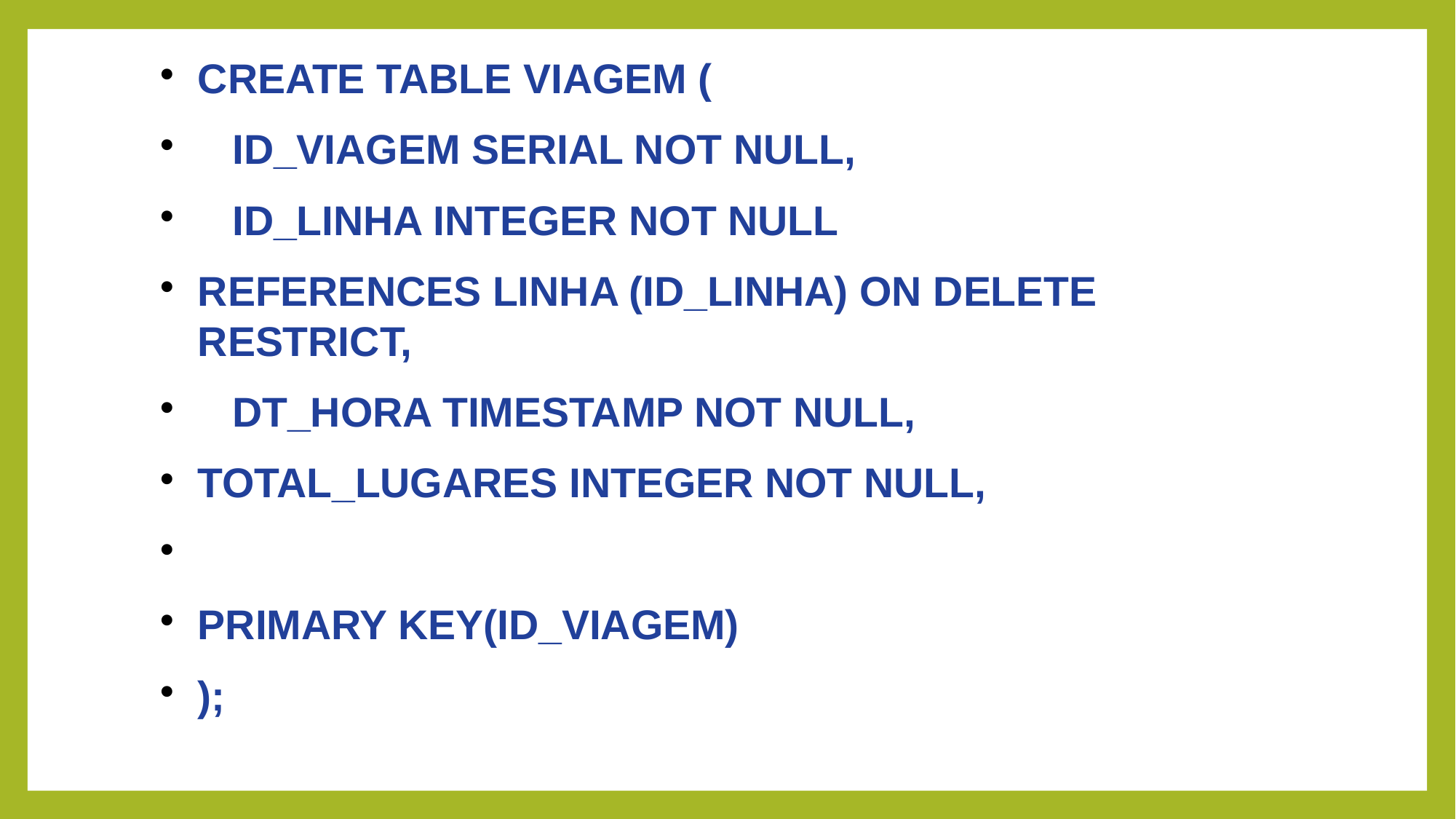

CREATE TABLE VIAGEM (
   ID_VIAGEM SERIAL NOT NULL,
   ID_LINHA INTEGER NOT NULL
REFERENCES LINHA (ID_LINHA) ON DELETE RESTRICT,
   DT_HORA TIMESTAMP NOT NULL,
TOTAL_LUGARES INTEGER NOT NULL,

PRIMARY KEY(ID_VIAGEM)
);